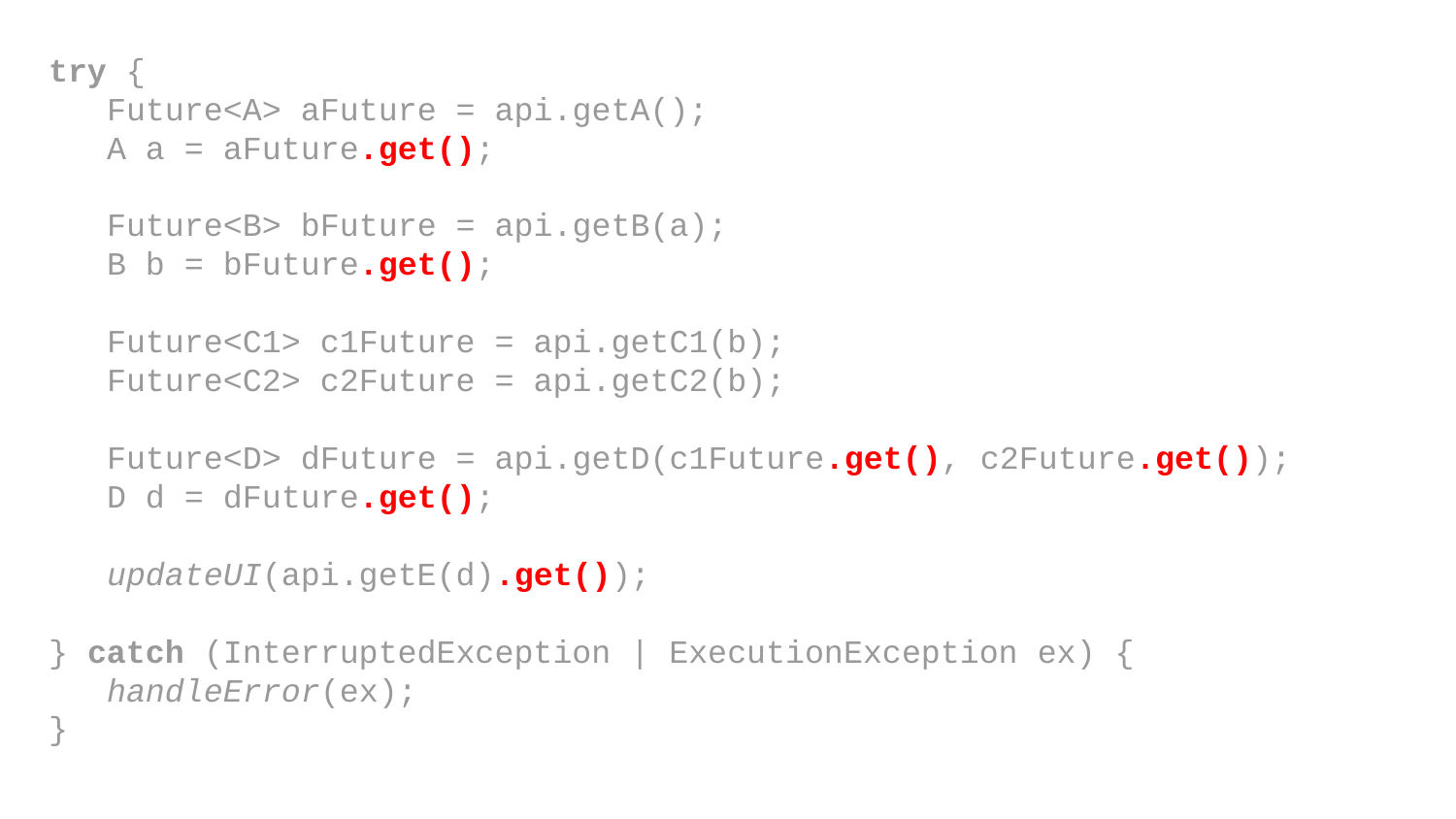

try {
   Future<A> aFuture = api.getA();
   A a = aFuture.get();

   Future<B> bFuture = api.getB(a);
   B b = bFuture.get();

   Future<C1> c1Future = api.getC1(b);
   Future<C2> c2Future = api.getC2(b);

   Future<D> dFuture = api.getD(c1Future.get(), c2Future.get());
   D d = dFuture.get();

   updateUI(api.getE(d).get());

} catch (InterruptedException | ExecutionException ex) {
   handleError(ex);
}

try {
   Future<A> aFuture = api.getA();
   A a = aFuture.get();

   Future<B> bFuture = api.getB(a);
   B b = bFuture.get();

   Future<C1> c1Future = api.getC1(b);
   Future<C2> c2Future = api.getC2(b);

   Future<D> dFuture = api.getD(c1Future.get(), c2Future.get());
   D d = dFuture.get();

   updateUI(api.getE(d).get());

} catch (InterruptedException | ExecutionException ex) {
   handleError(ex);
}